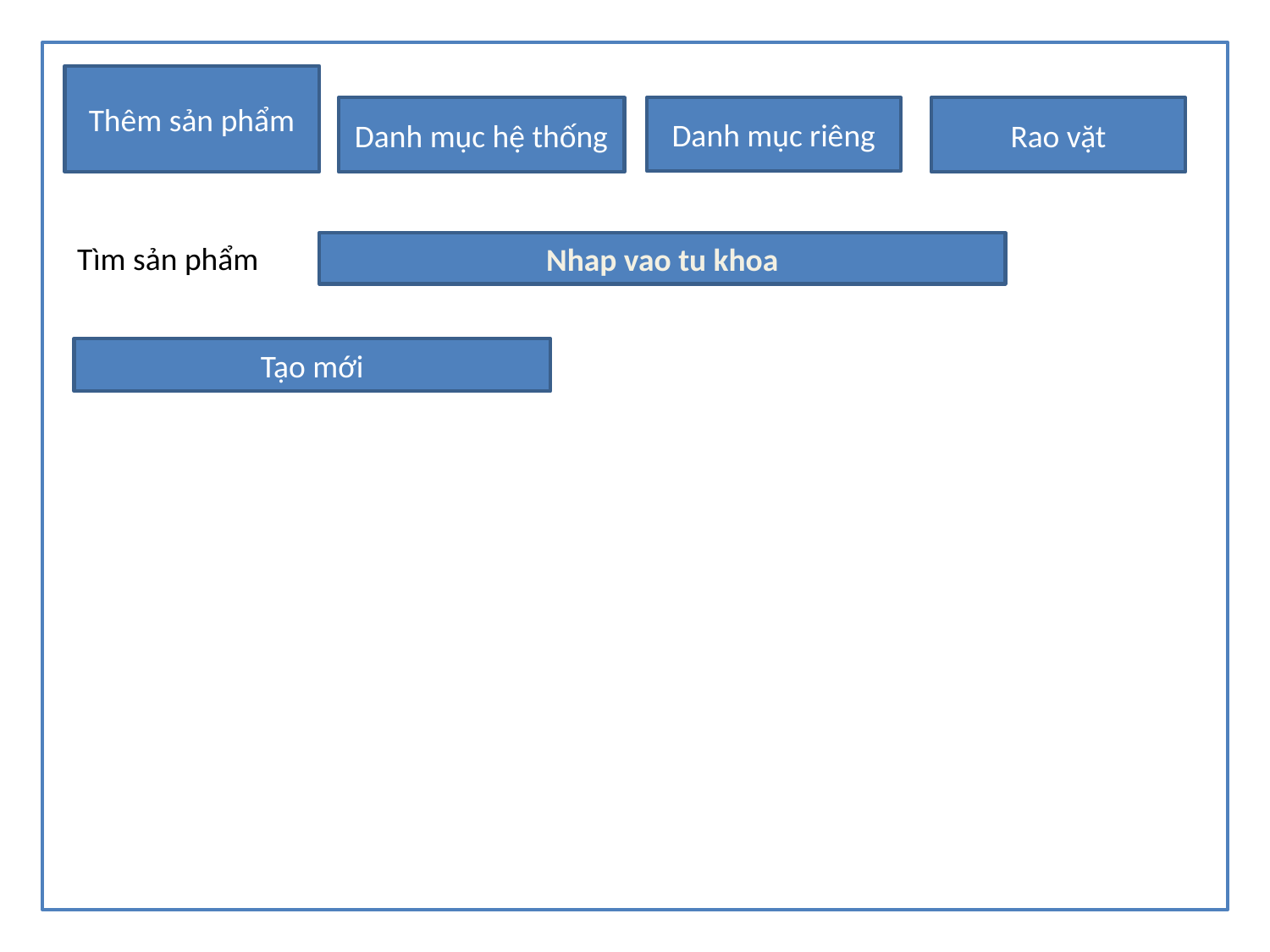

Thêm sản phẩm
Danh mục riêng
Danh mục hệ thống
Rao vặt
Tìm sản phẩm
Nhap vao tu khoa
#
Tạo mới